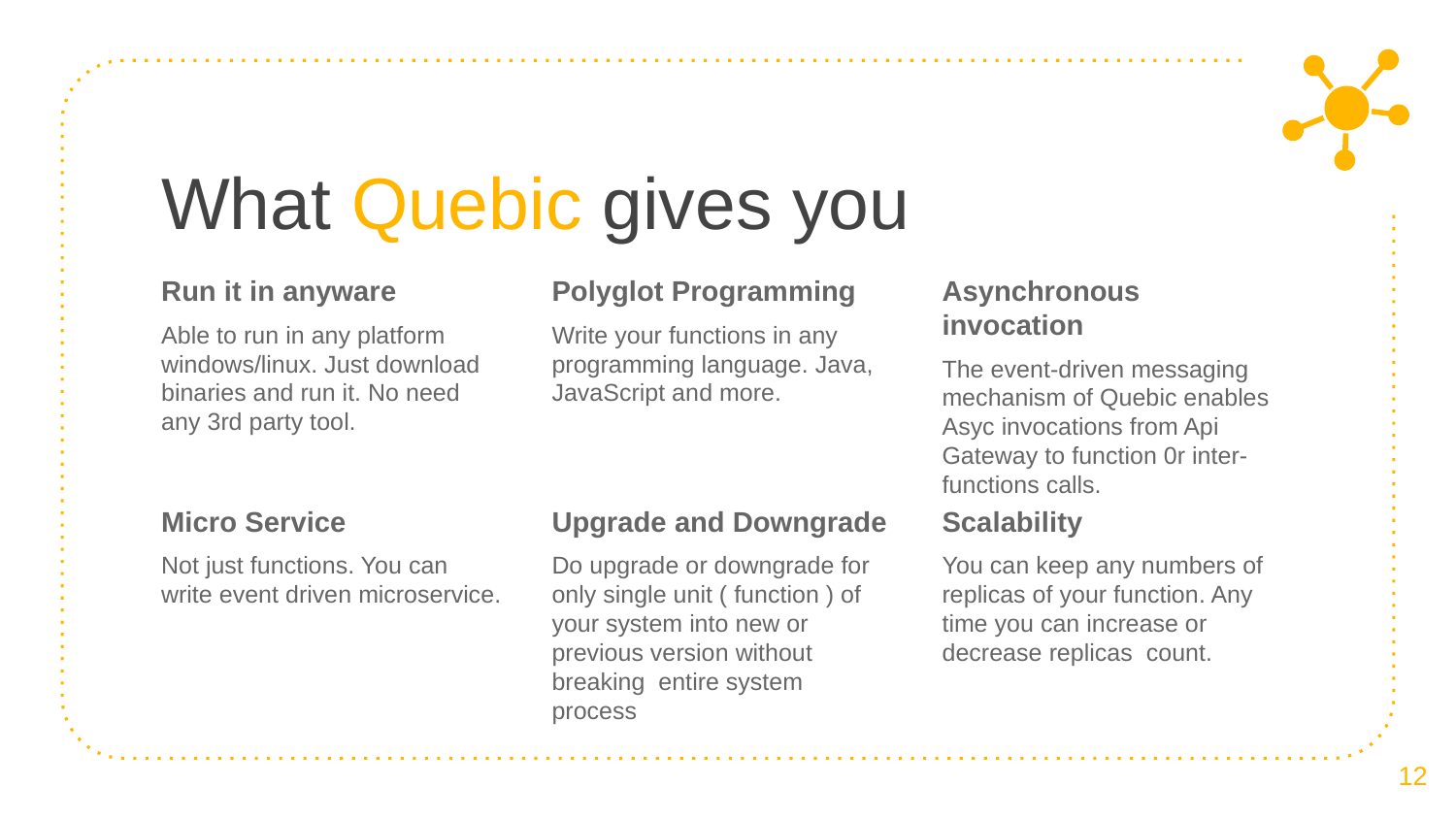

# What Quebic gives you
Run it in anyware
Able to run in any platform windows/linux. Just download binaries and run it. No need any 3rd party tool.
Polyglot Programming
Write your functions in any programming language. Java, JavaScript and more.
Asynchronous invocation
The event-driven messaging mechanism of Quebic enables Asyc invocations from Api Gateway to function 0r inter-functions calls.

Micro Service
Not just functions. You can write event driven microservice.
Upgrade and Downgrade
Do upgrade or downgrade for only single unit ( function ) of your system into new or previous version without breaking  entire system process
Scalability
You can keep any numbers of replicas of your function. Any time you can increase or decrease replicas  count.
12